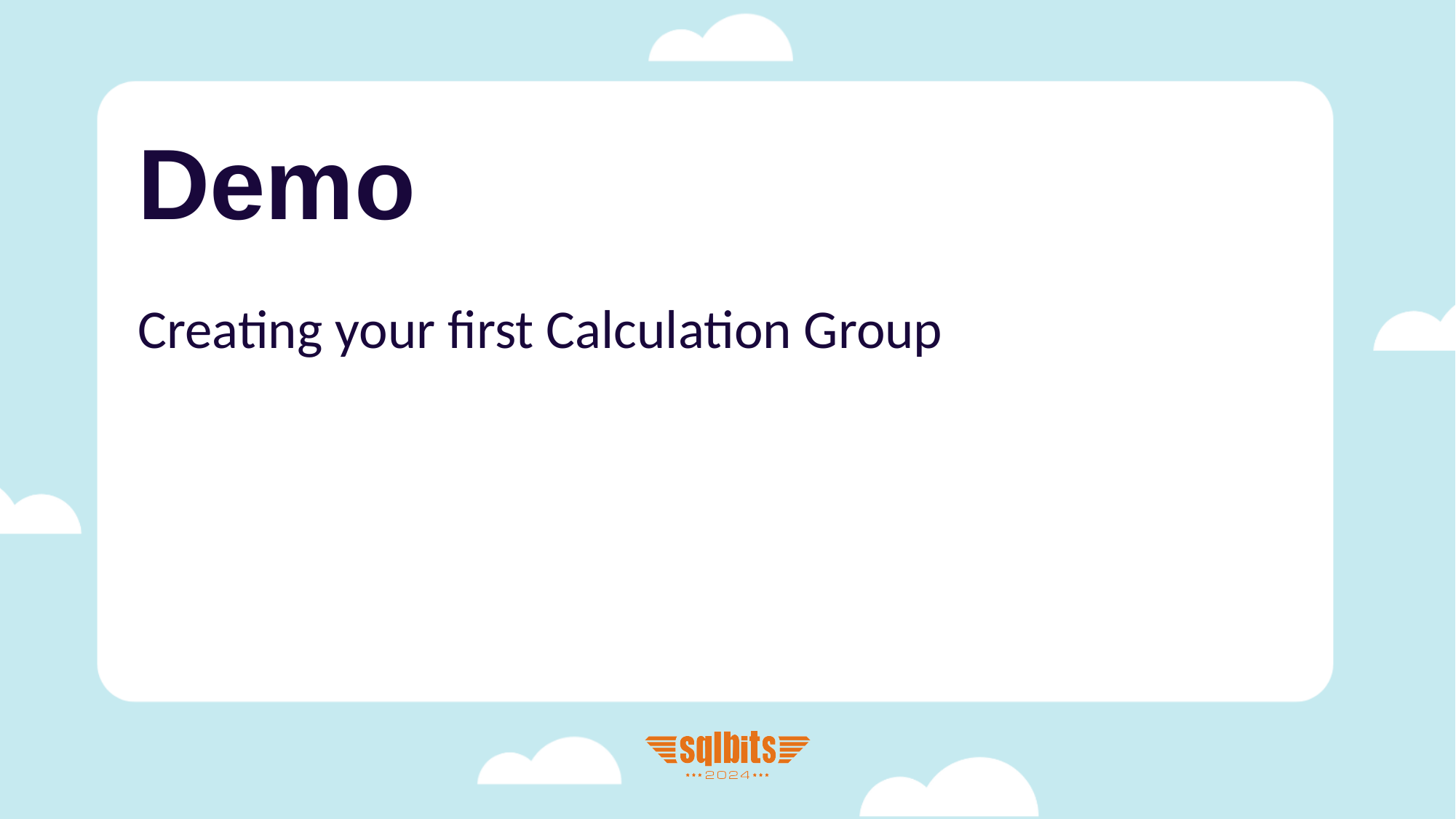

# Demo
Creating your first Calculation Group